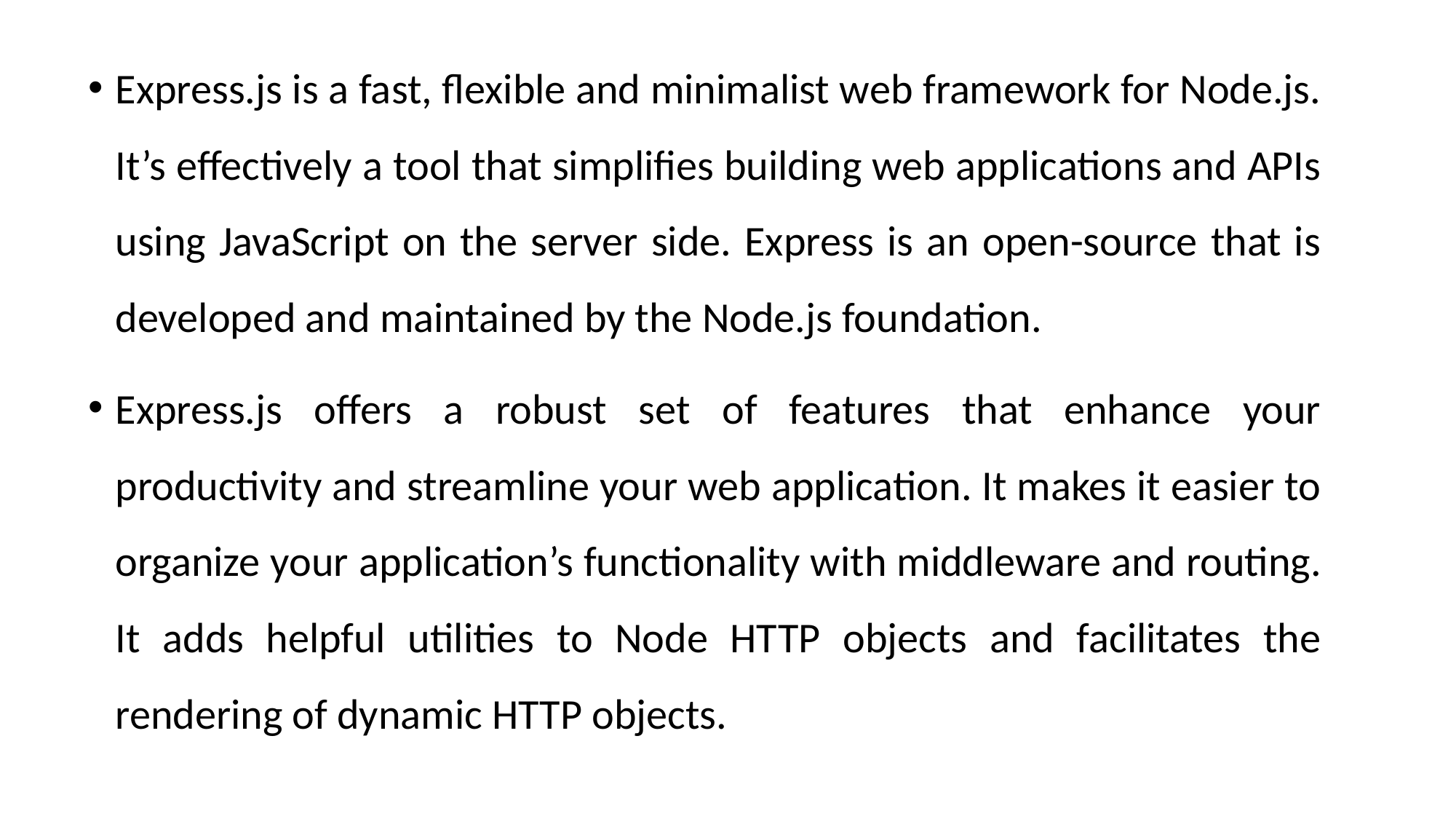

Express.js is a fast, flexible and minimalist web framework for Node.js. It’s effectively a tool that simplifies building web applications and APIs using JavaScript on the server side. Express is an open-source that is developed and maintained by the Node.js foundation.
Express.js offers a robust set of features that enhance your productivity and streamline your web application. It makes it easier to organize your application’s functionality with middleware and routing. It adds helpful utilities to Node HTTP objects and facilitates the rendering of dynamic HTTP objects.